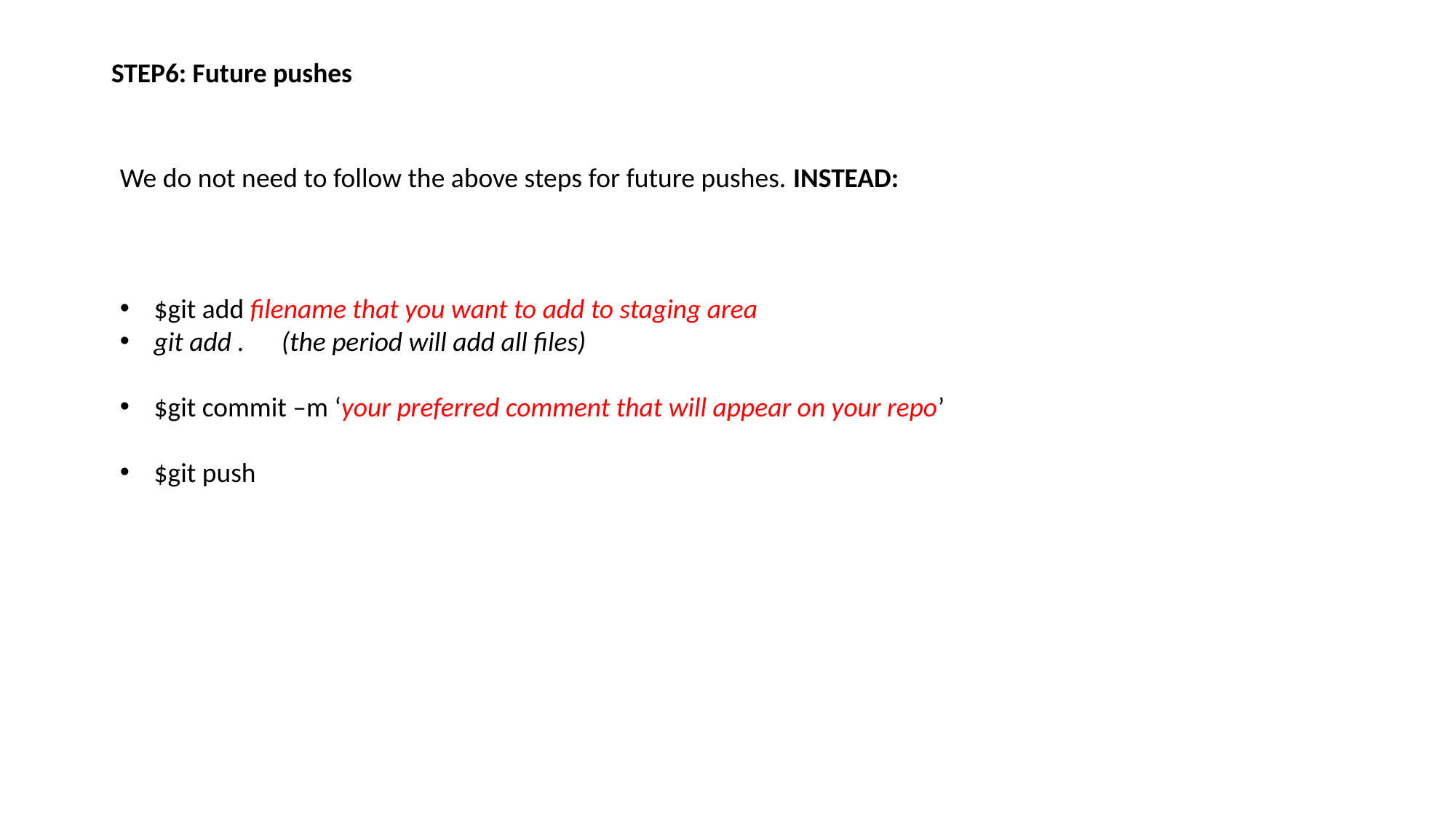

STEP6: Future pushes
We do not need to follow the above steps for future pushes. INSTEAD:

$git add filename that you want to add to staging area
git add .      (the period will add all files)

$git commit –m ‘your preferred comment that will appear on your repo’

$git push